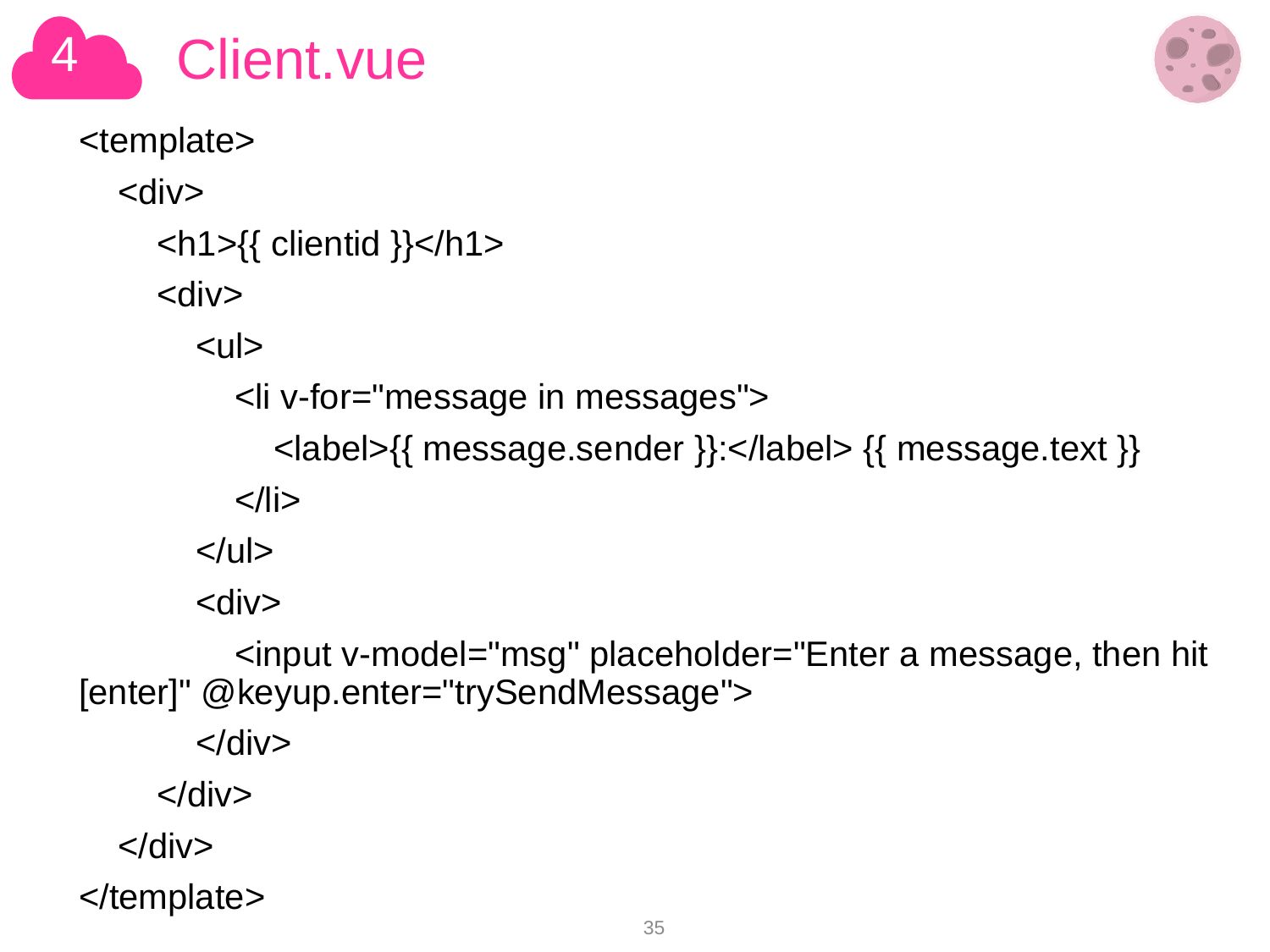

# Client.vue
<template>
    <div>
        <h1>{{ clientid }}</h1>
        <div>
            <ul>
                <li v-for="message in messages">
                    <label>{{ message.sender }}:</label> {{ message.text }}
                </li>
            </ul>
            <div>
                <input v-model="msg" placeholder="Enter a message, then hit [enter]" @keyup.enter="trySendMessage">
            </div>
        </div>
    </div>
</template>
35